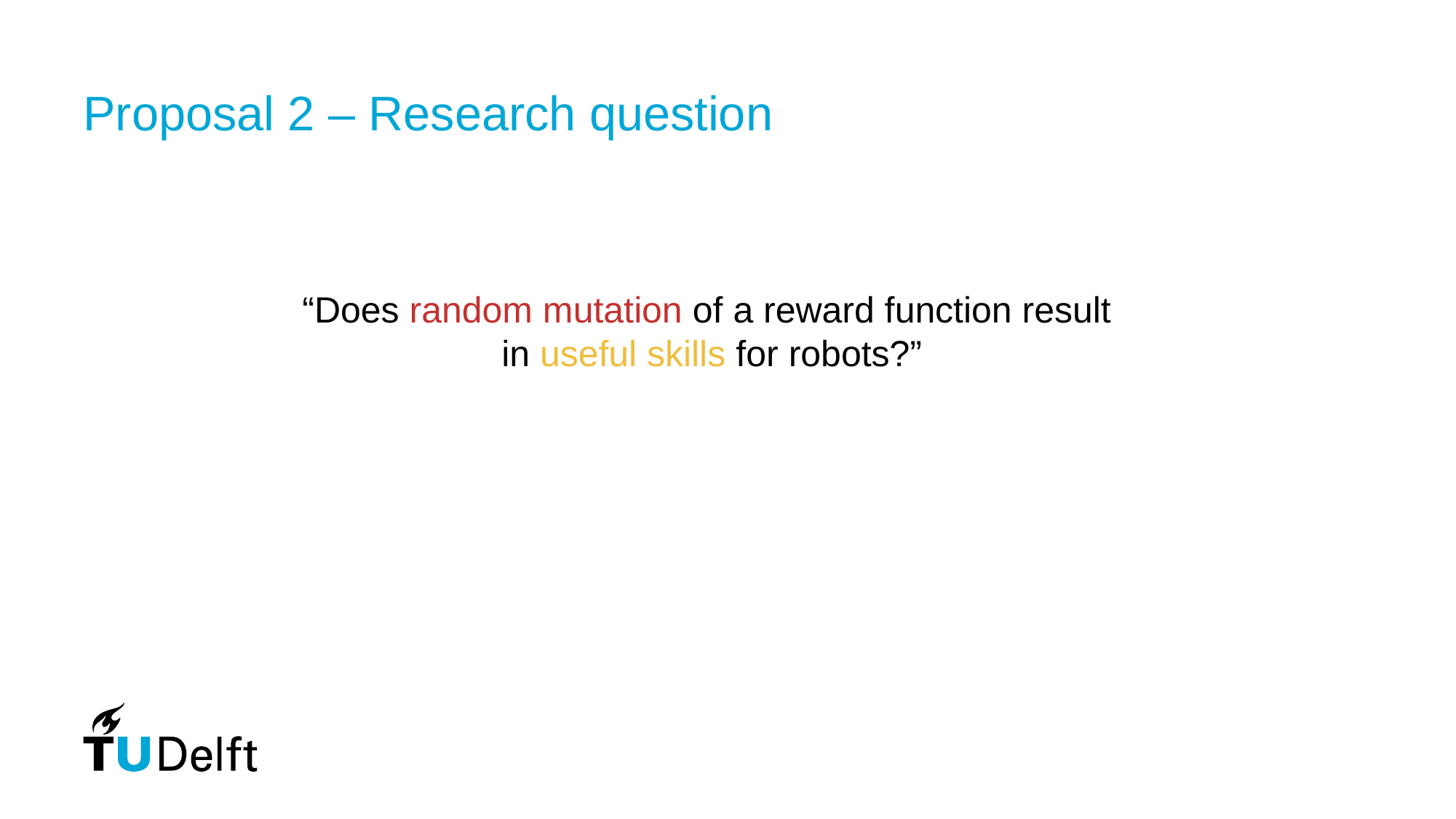

# Proposal 2 – Research question
“Does random mutation of a reward function result
in useful skills for robots?”